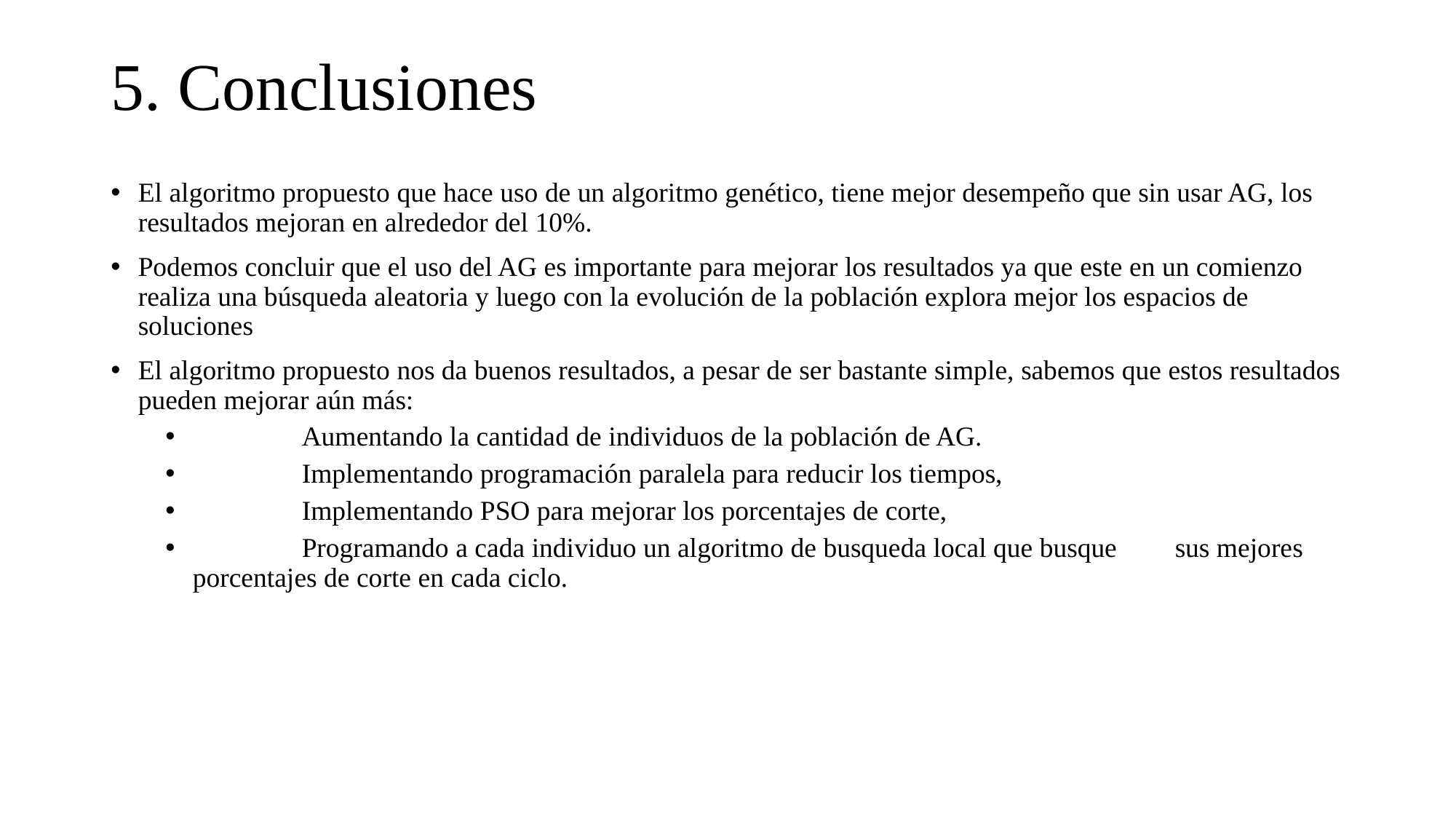

# 5. Conclusiones
El algoritmo propuesto que hace uso de un algoritmo genético, tiene mejor desempeño que sin usar AG, los resultados mejoran en alrededor del 10%.
Podemos concluir que el uso del AG es importante para mejorar los resultados ya que este en un comienzo realiza una búsqueda aleatoria y luego con la evolución de la población explora mejor los espacios de soluciones
El algoritmo propuesto nos da buenos resultados, a pesar de ser bastante simple, sabemos que estos resultados pueden mejorar aún más:
	Aumentando la cantidad de individuos de la población de AG.
 	Implementando programación paralela para reducir los tiempos,
 	Implementando PSO para mejorar los porcentajes de corte,
 	Programando a cada individuo un algoritmo de busqueda local que busque 	sus mejores porcentajes de corte en cada ciclo.